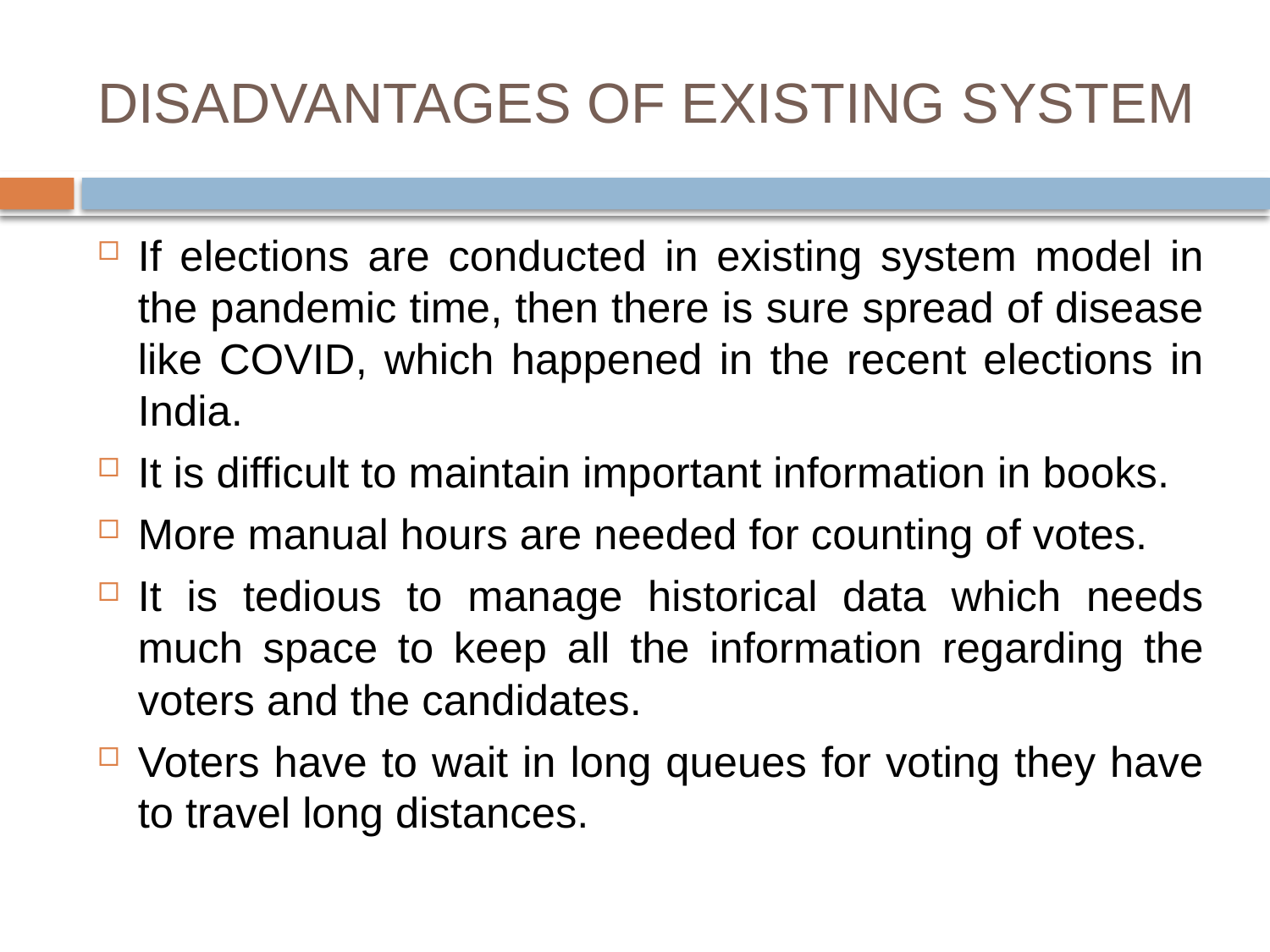

# DISADVANTAGES OF EXISTING SYSTEM
If elections are conducted in existing system model in the pandemic time, then there is sure spread of disease like COVID, which happened in the recent elections in India.
It is difficult to maintain important information in books.
More manual hours are needed for counting of votes.
It is tedious to manage historical data which needs much space to keep all the information regarding the voters and the candidates.
Voters have to wait in long queues for voting they have to travel long distances.